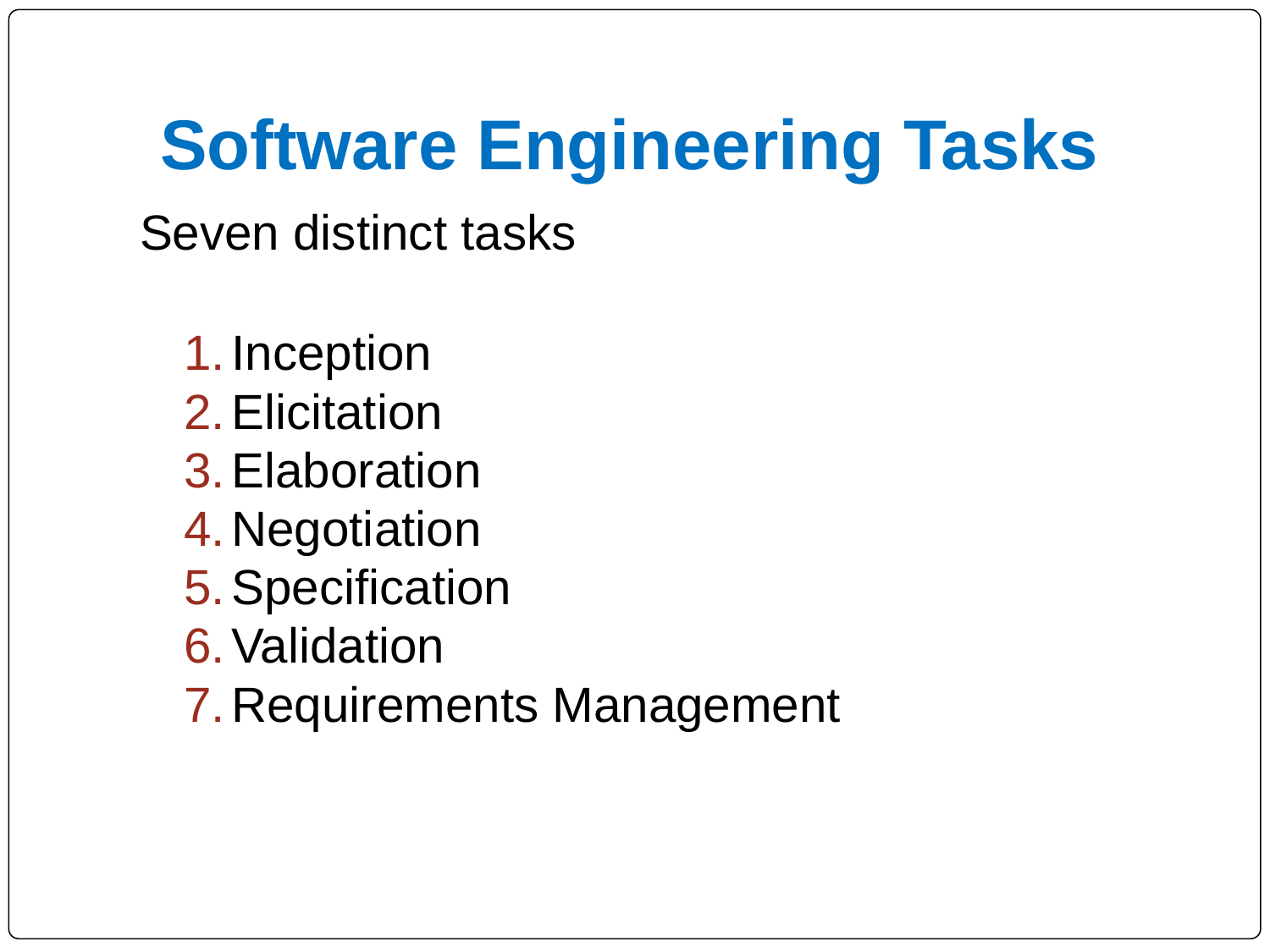

# Software Engineering Tasks
Seven distinct tasks

Inception
Elicitation
Elaboration
Negotiation
Specification
Validation
Requirements Management